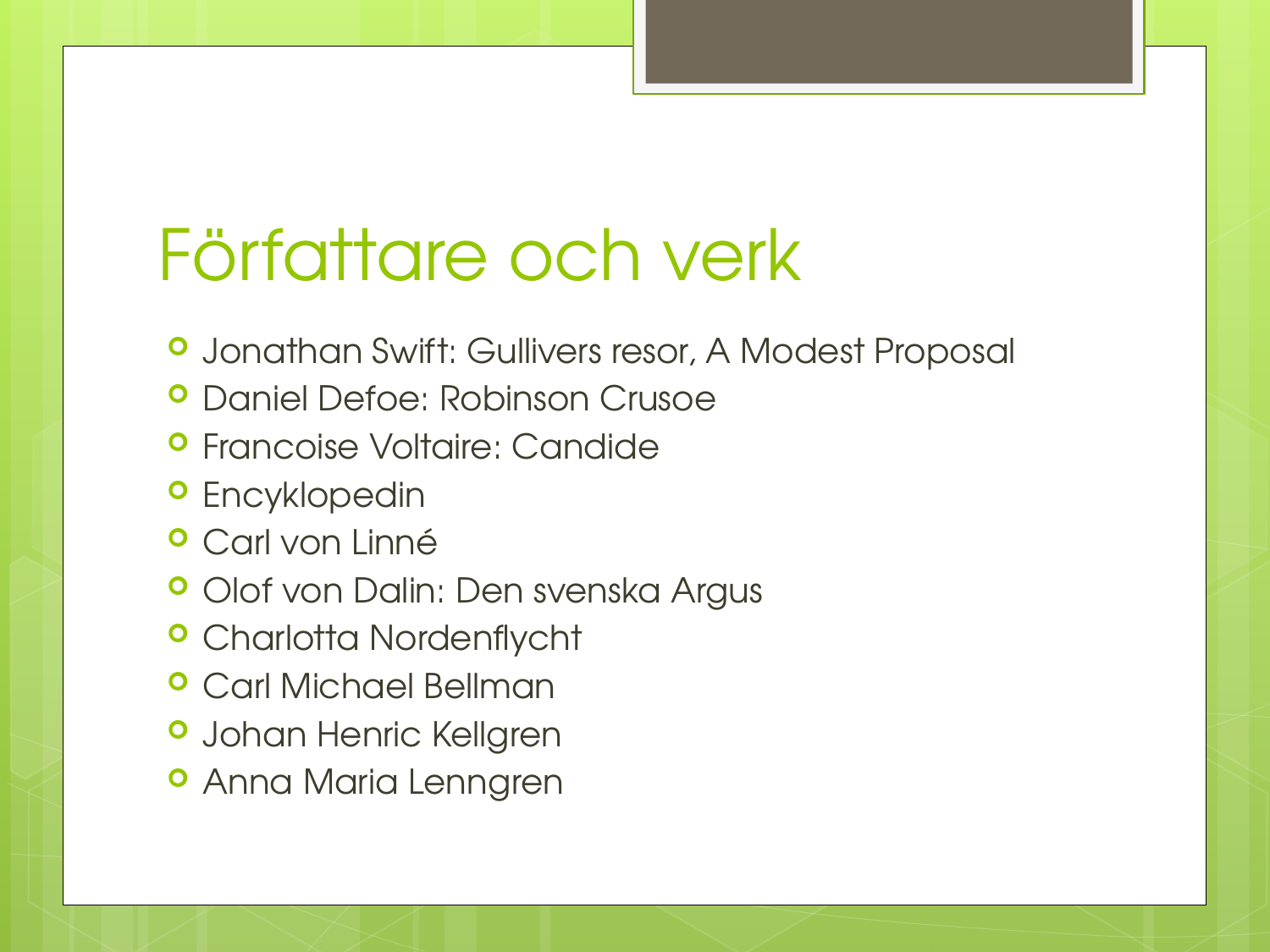

# Författare och verk
Jonathan Swift: Gullivers resor, A Modest Proposal
Daniel Defoe: Robinson Crusoe
Francoise Voltaire: Candide
Encyklopedin
Carl von Linné
Olof von Dalin: Den svenska Argus
Charlotta Nordenflycht
Carl Michael Bellman
Johan Henric Kellgren
Anna Maria Lenngren